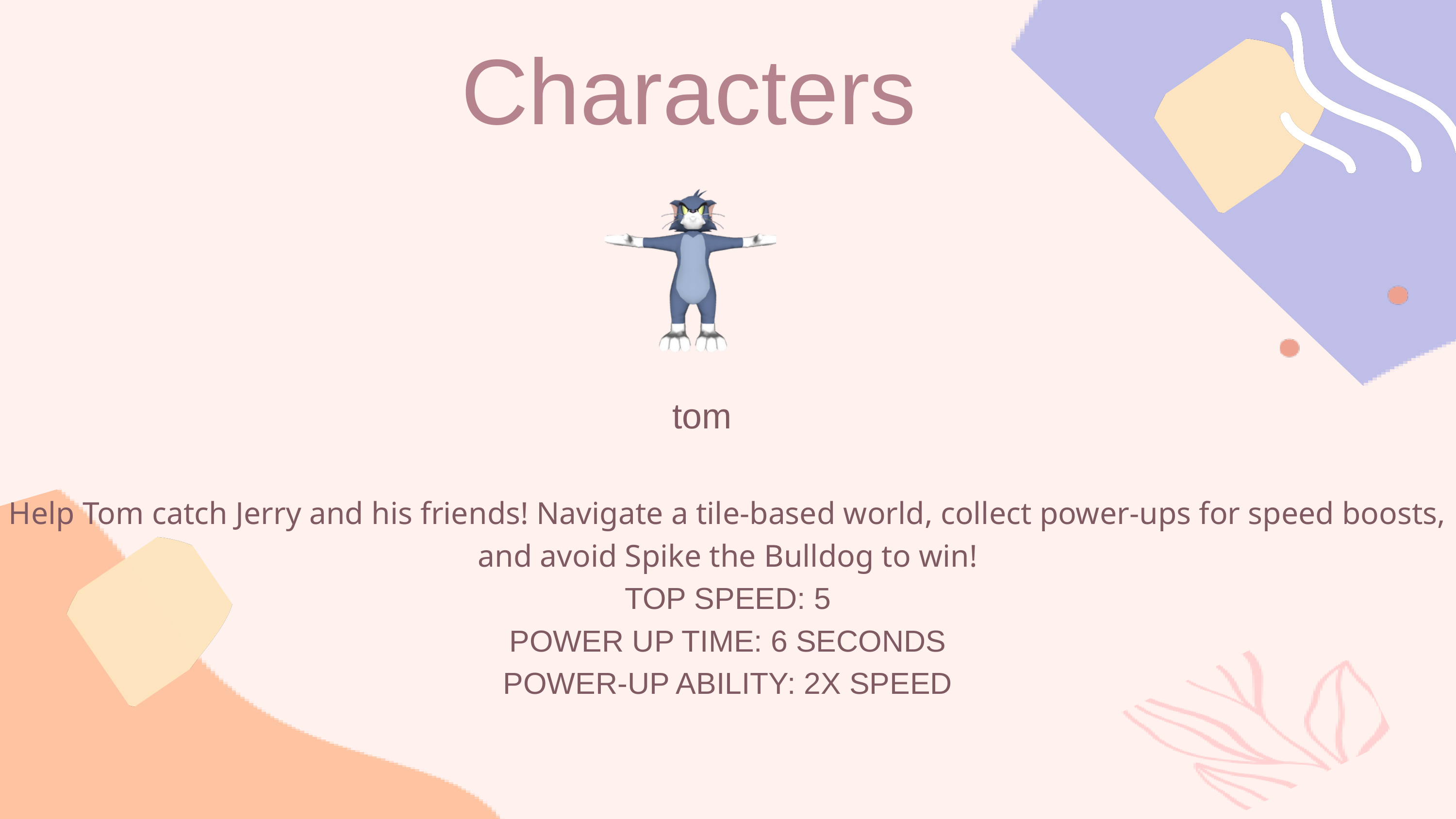

Characters

tom
Help Tom catch Jerry and his friends! Navigate a tile-based world, collect power-ups for speed boosts, and avoid Spike the Bulldog to win!
TOP SPEED: 5
POWER UP TIME: 6 SECONDS
POWER-UP ABILITY: 2X SPEED